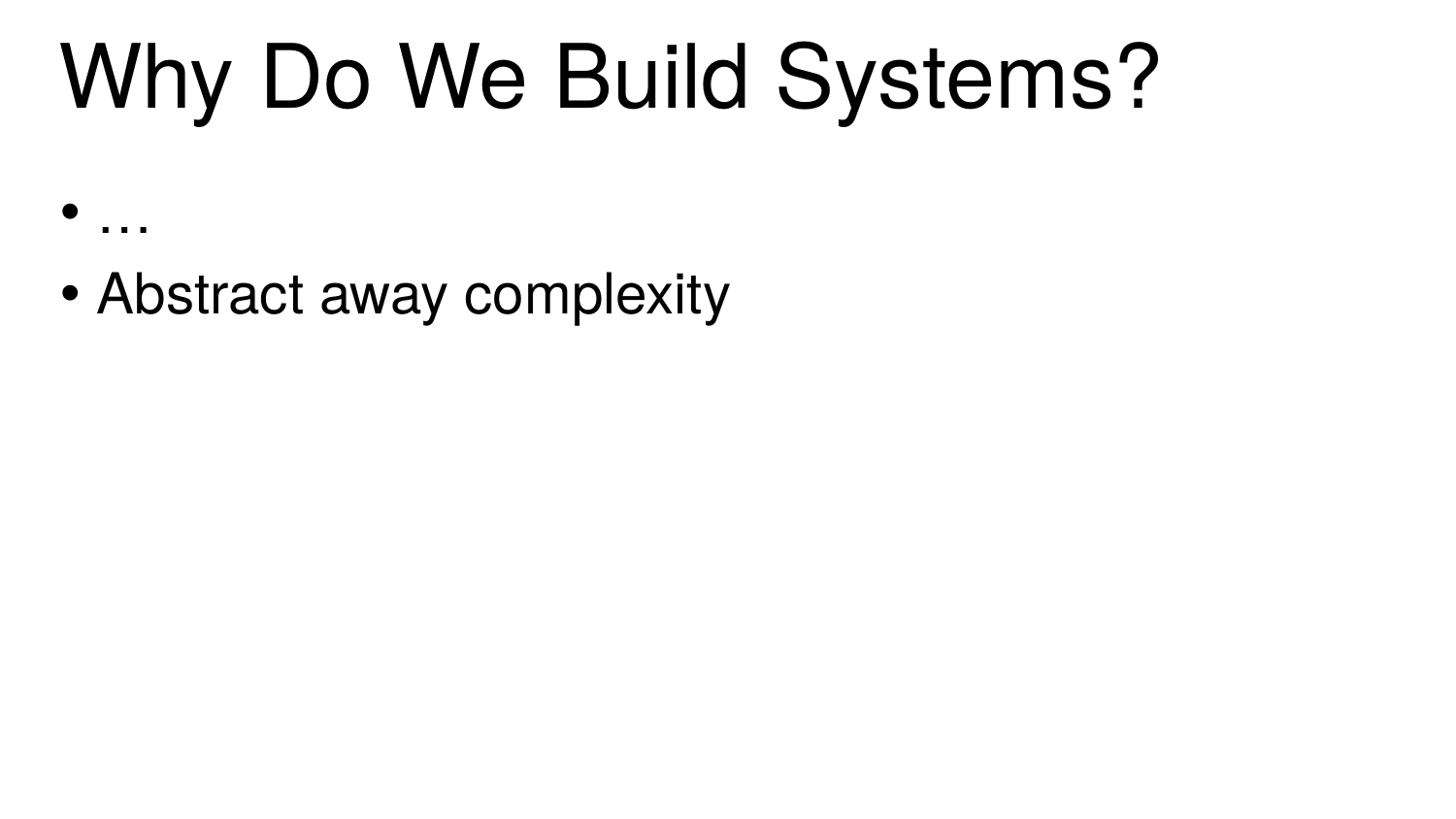

# Why Do We Build Systems?
…
Abstract away complexity